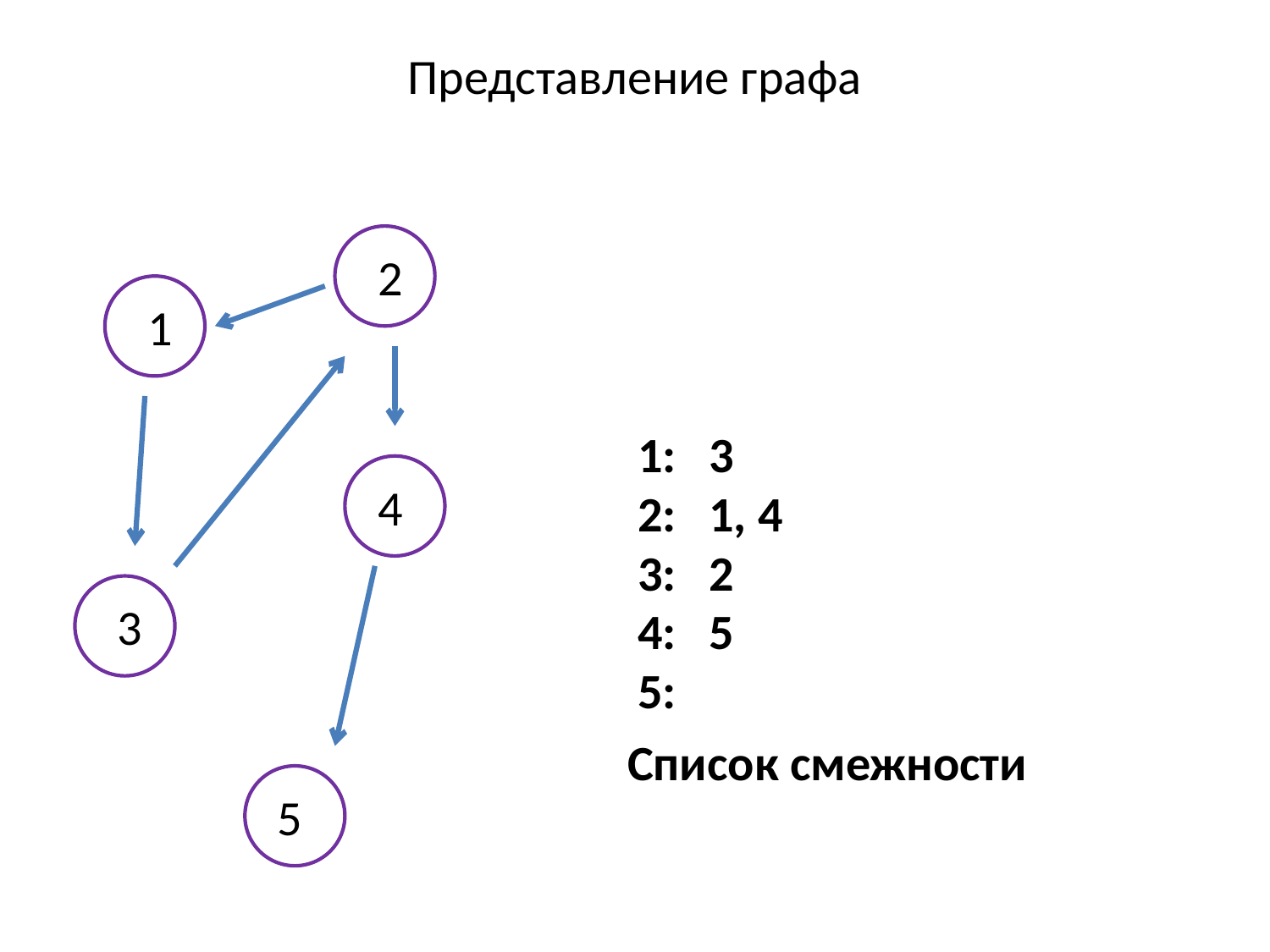

Представление графа

2

1
1:	3
2:	1, 4
3:	2
4:	5
5:

4

3
Список смежности

5